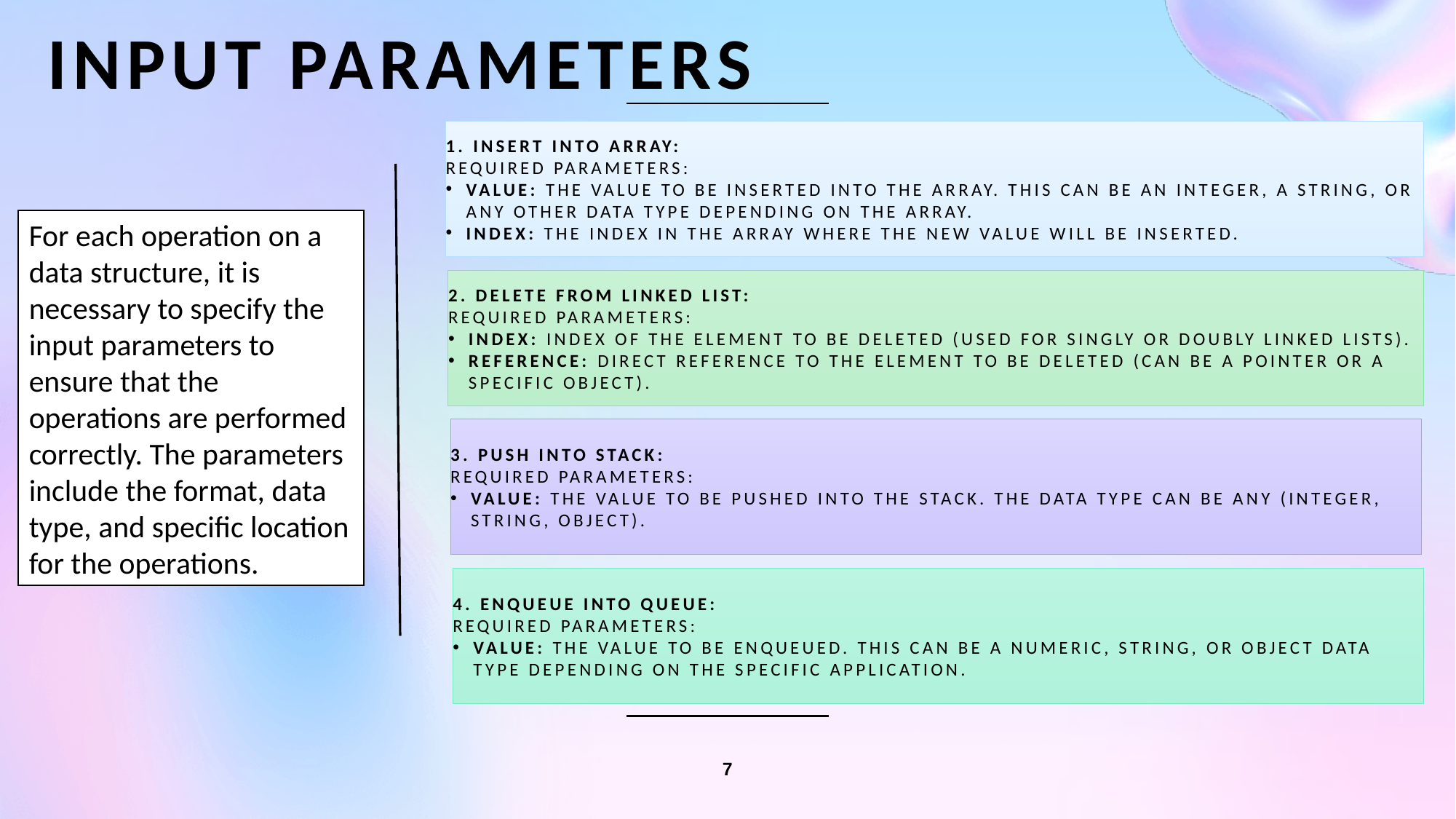

# Input Parameters
1. Insert into Array:
Required parameters:
Value: The value to be inserted into the array. This can be an integer, a string, or any other data type depending on the array.
Index: The index in the array where the new value will be inserted.
For each operation on a data structure, it is necessary to specify the input parameters to ensure that the operations are performed correctly. The parameters include the format, data type, and specific location for the operations.
2. Delete from Linked List:
Required parameters:
Index: Index of the element to be deleted (used for singly or doubly linked lists).
Reference: Direct reference to the element to be deleted (can be a pointer or a specific object).
3. Push into Stack:
Required parameters:
Value: The value to be pushed into the stack. The data type can be any (integer, string, object).
4. Enqueue into Queue:
Required parameters:
Value: The value to be enqueued. This can be a numeric, string, or object data type depending on the specific application.
7